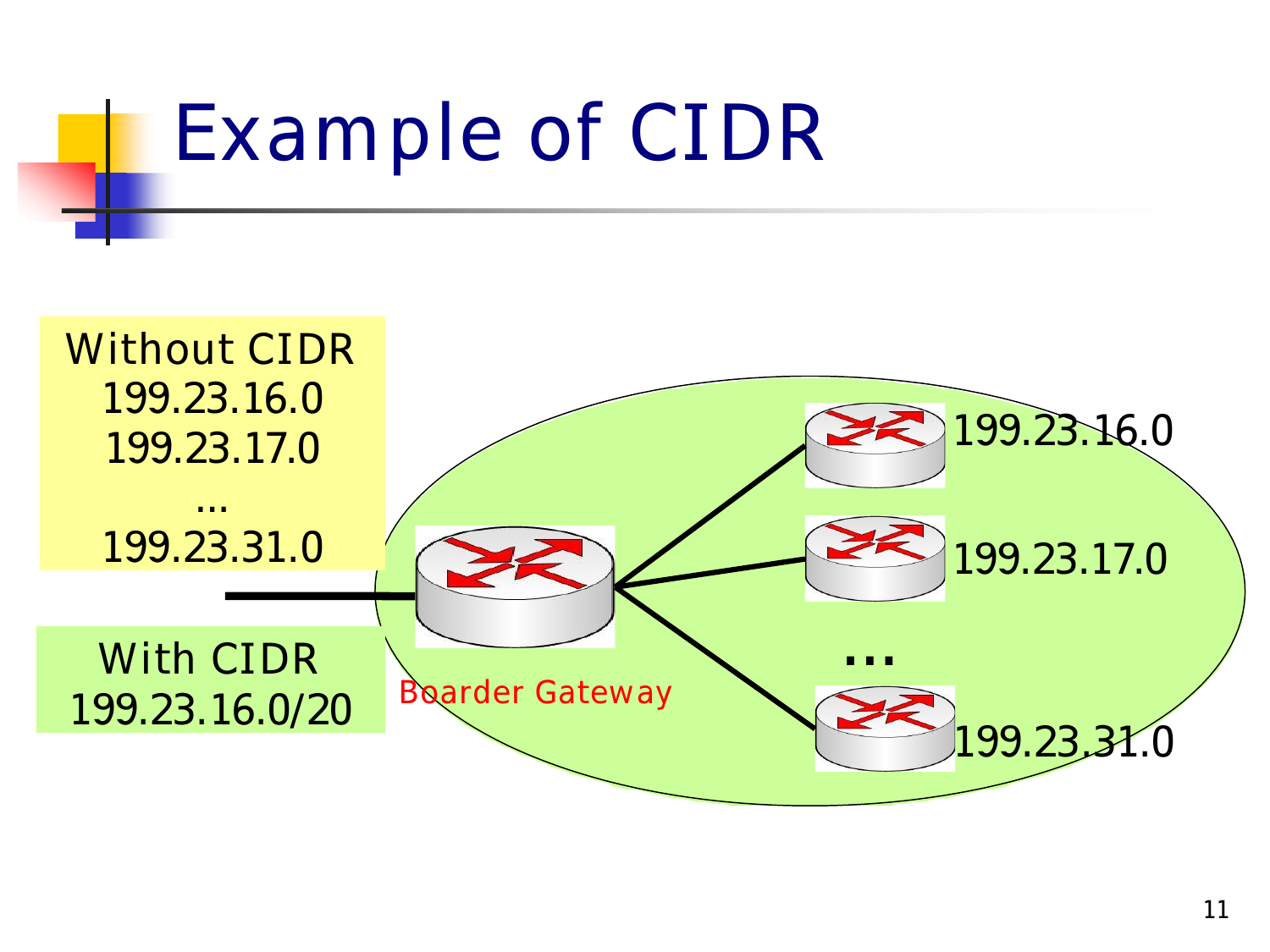

# Example of CIDR
Without CIDR
199.23.16.0
199.23.17.0
…
199.23.31.0

199.23.16.0

199.23.17.0
…
199.23.31.0

With CIDR
199.23.16.0/20
Boarder Gateway

11